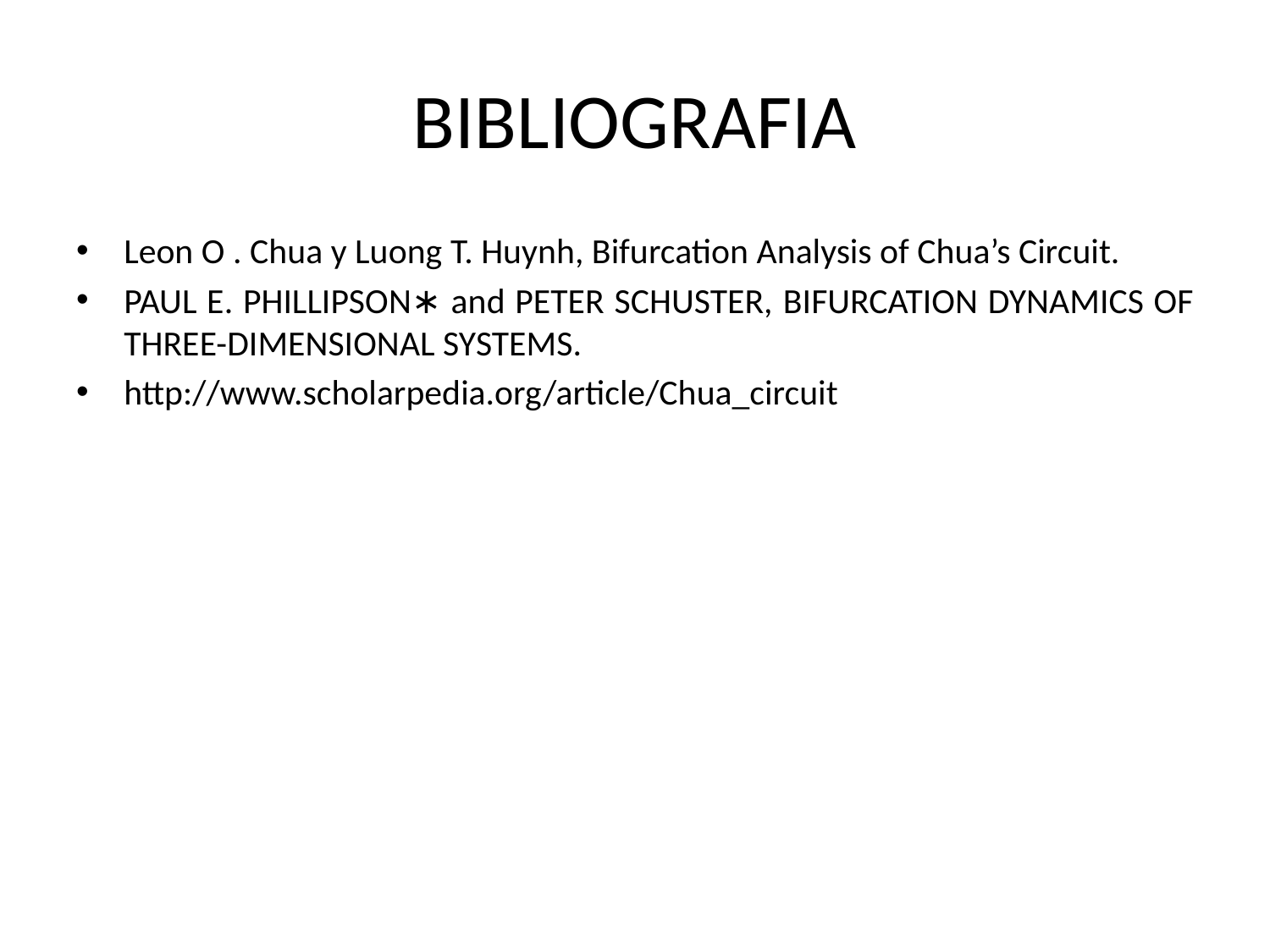

# BIBLIOGRAFIA
Leon O . Chua y Luong T. Huynh, Bifurcation Analysis of Chua’s Circuit.
PAUL E. PHILLIPSON∗ and PETER SCHUSTER, BIFURCATION DYNAMICS OF THREE-DIMENSIONAL SYSTEMS.
http://www.scholarpedia.org/article/Chua_circuit